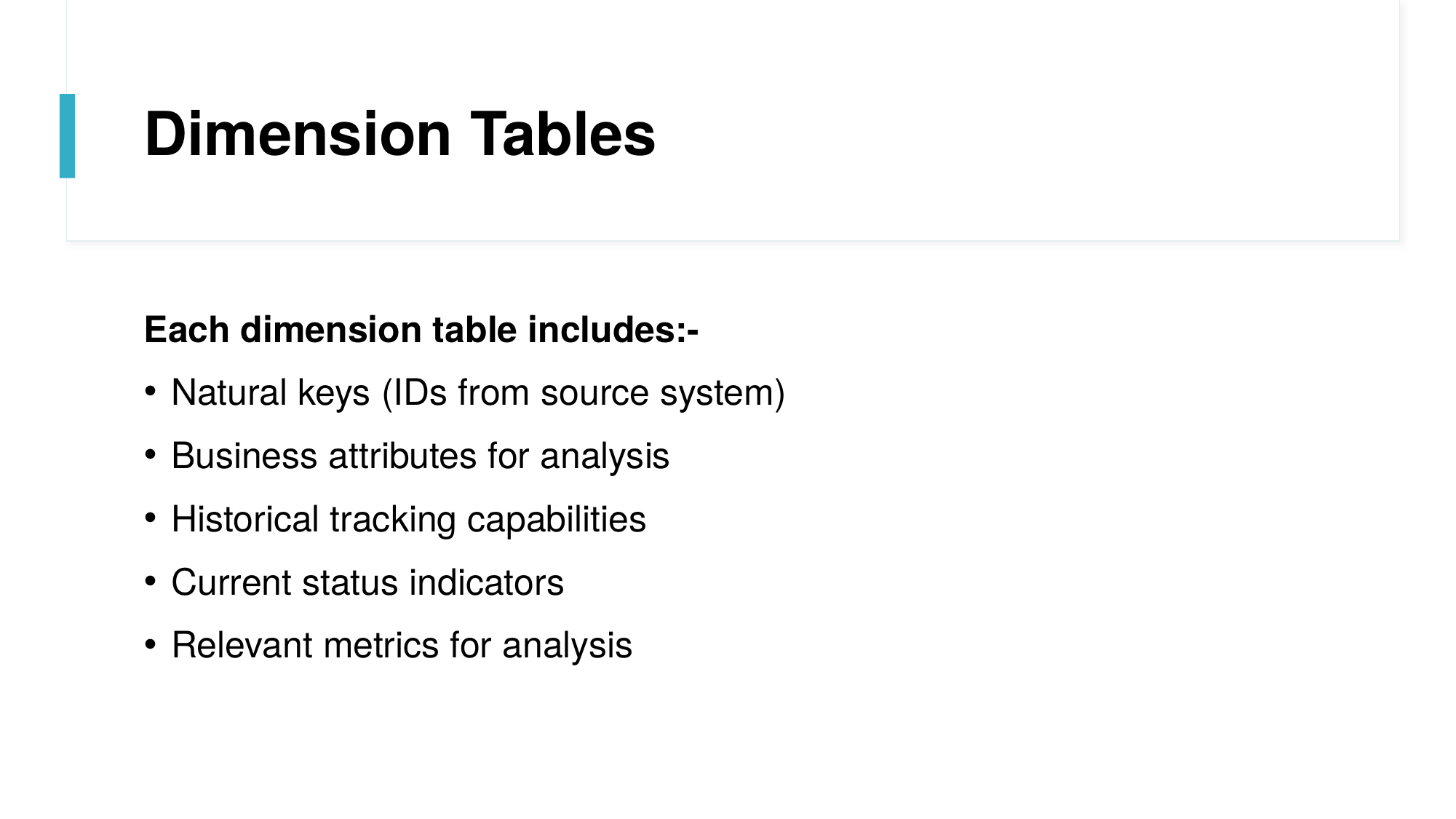

# Dimension Tables
Each dimension table includes:-
Natural keys (IDs from source system)
Business attributes for analysis
Historical tracking capabilities
Current status indicators
Relevant metrics for analysis